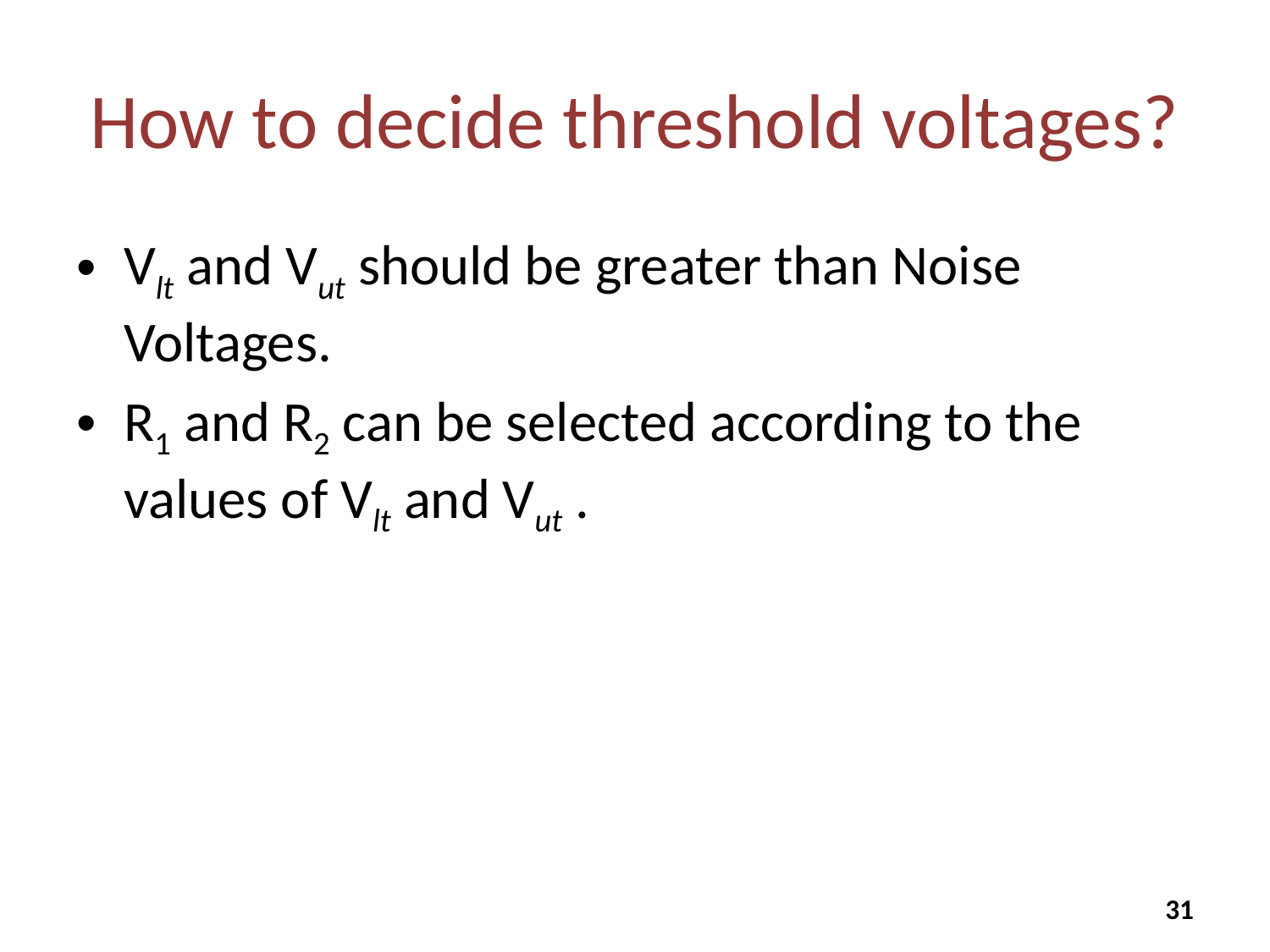

# How to decide threshold voltages?
Vlt and Vut should be greater than Noise Voltages.
R1 and R2 can be selected according to the values of Vlt and Vut .

31